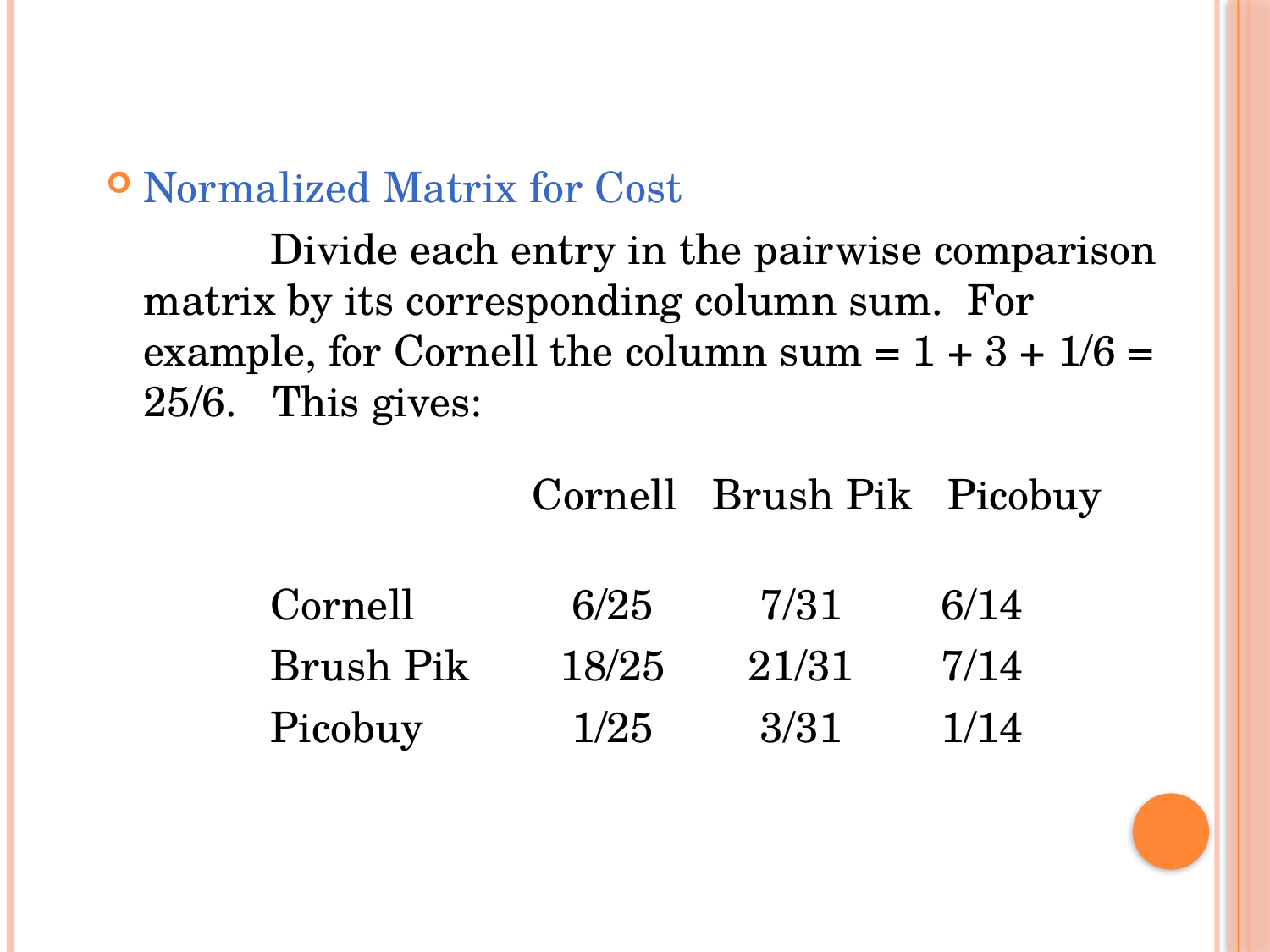

Normalized Matrix for Cost
		Divide each entry in the pairwise comparison matrix by its corresponding column sum.  For example, for Cornell the column sum = 1 + 3 + 1/6 = 25/6.   This gives:

                                    Cornell   Brush Pik   Picobuy

	 	Cornell	    6/25         7/31    	   6/14
		Brush Pik	   18/25       21/31    	   7/14
		Picobuy	    1/25         3/31	   1/14